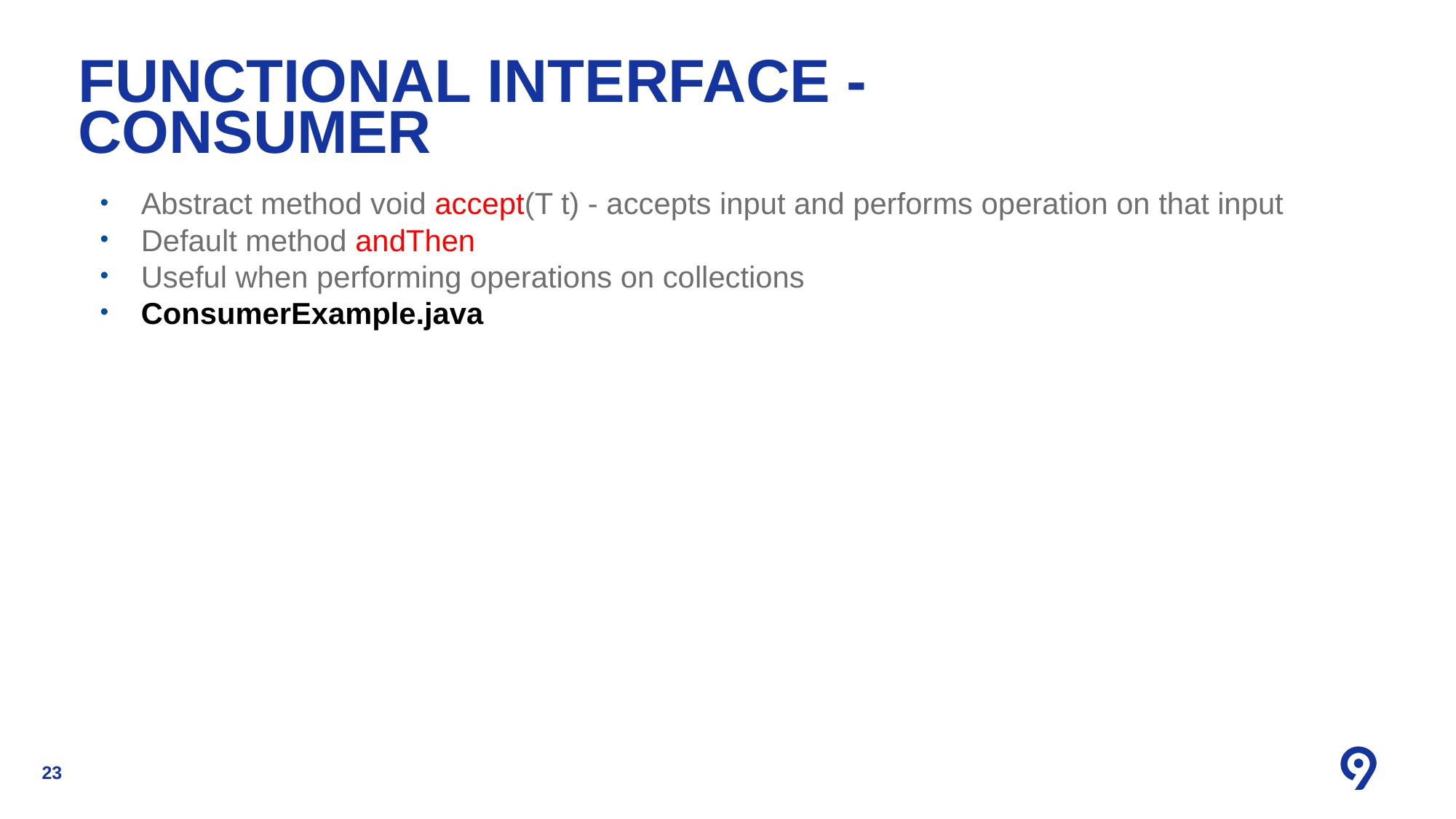

FUNCTIONAL INTERFACE - CONSUMER
Abstract method void accept(T t) - accepts input and performs operation on that input
Default method andThen
Useful when performing operations on collections
ConsumerExample.java

23